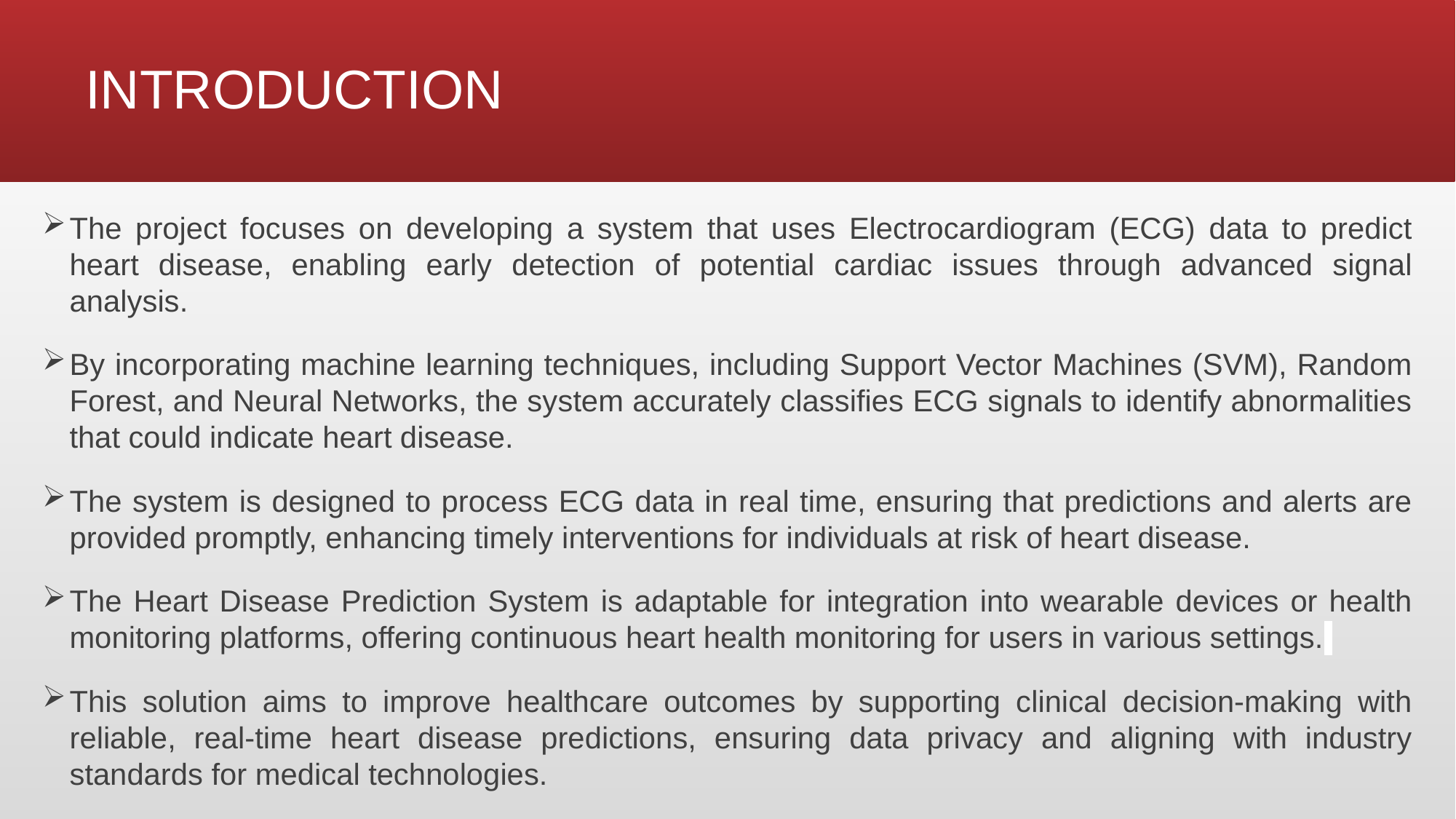

# INTRODUCTION
The project focuses on developing a system that uses Electrocardiogram (ECG) data to predict heart disease, enabling early detection of potential cardiac issues through advanced signal analysis.
By incorporating machine learning techniques, including Support Vector Machines (SVM), Random Forest, and Neural Networks, the system accurately classifies ECG signals to identify abnormalities that could indicate heart disease.
The system is designed to process ECG data in real time, ensuring that predictions and alerts are provided promptly, enhancing timely interventions for individuals at risk of heart disease.
The Heart Disease Prediction System is adaptable for integration into wearable devices or health monitoring platforms, offering continuous heart health monitoring for users in various settings.
This solution aims to improve healthcare outcomes by supporting clinical decision-making with reliable, real-time heart disease predictions, ensuring data privacy and aligning with industry standards for medical technologies.